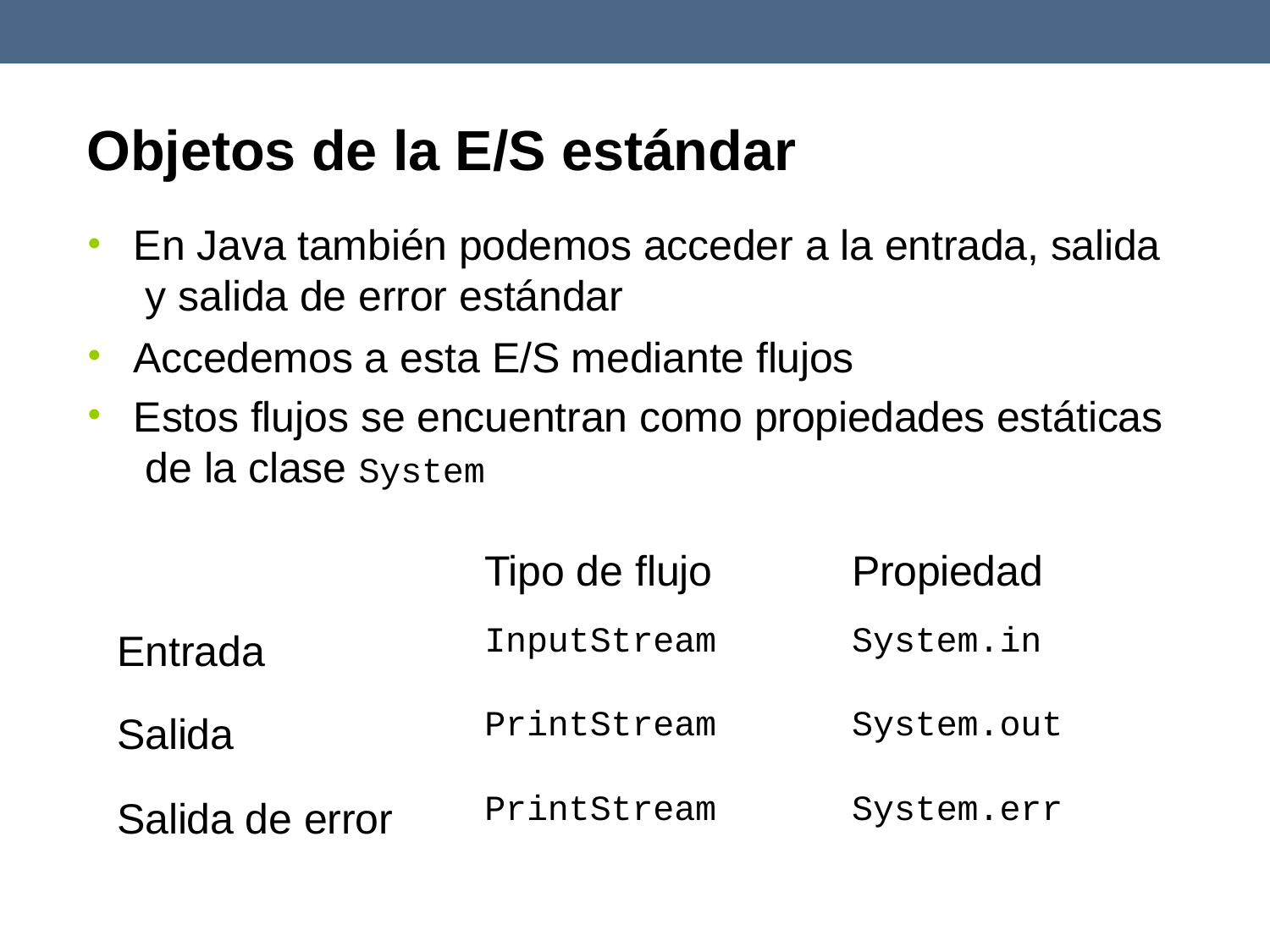

# Objetos de la E/S estándar
En Java también podemos acceder a la entrada, salida  y salida de error estándar
Accedemos a esta E/S mediante flujos
Estos flujos se encuentran como propiedades estáticas  de la clase System
Tipo de flujo
InputStream
Propiedad
System.in
Entrada
Salida
Salida de error
PrintStream
System.out
PrintStream
System.err